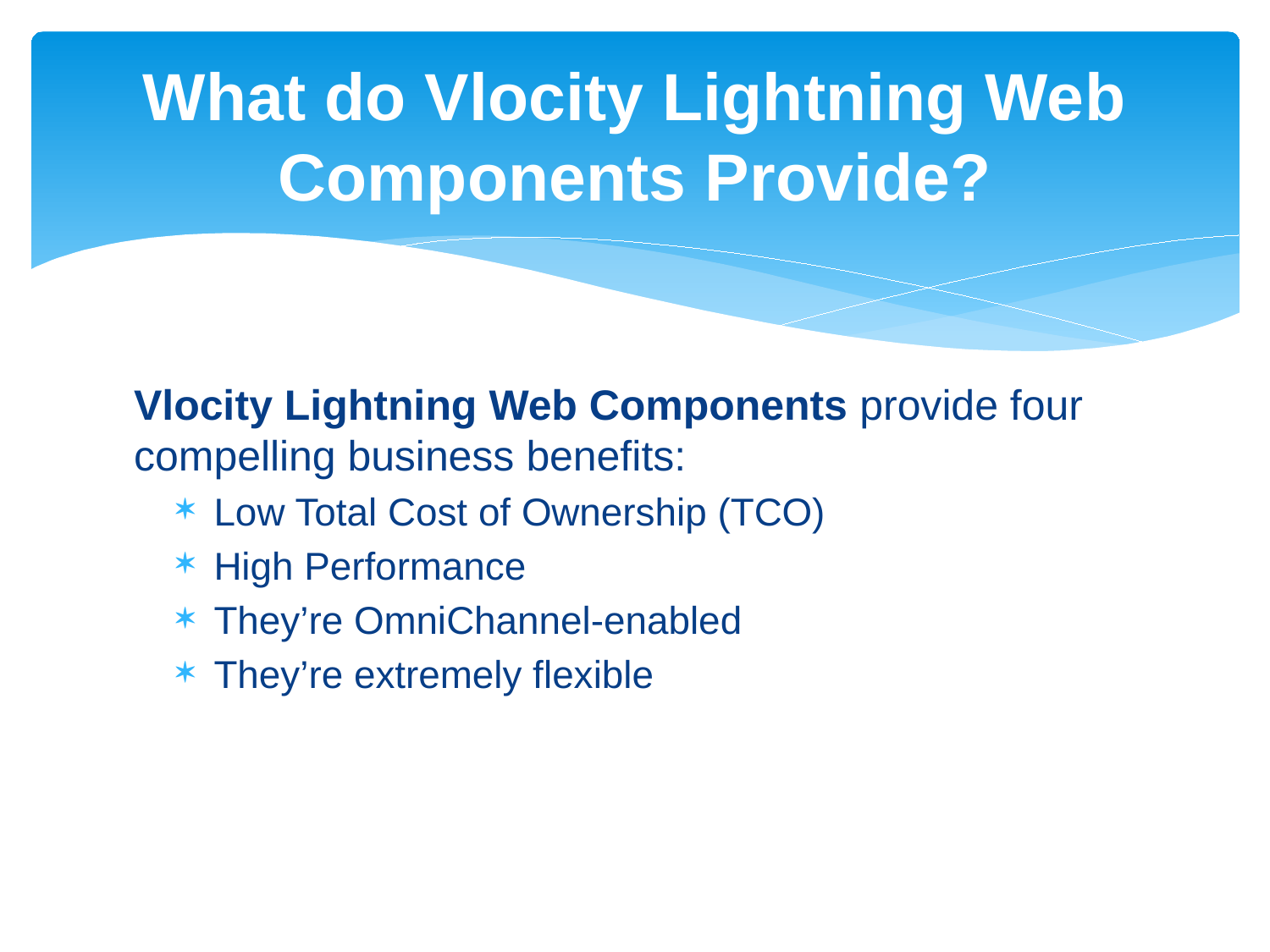

# What do Vlocity Lightning Web Components Provide?
Vlocity Lightning Web Components provide four compelling business benefits:
Low Total Cost of Ownership (TCO)
High Performance
They’re OmniChannel-enabled
They’re extremely flexible